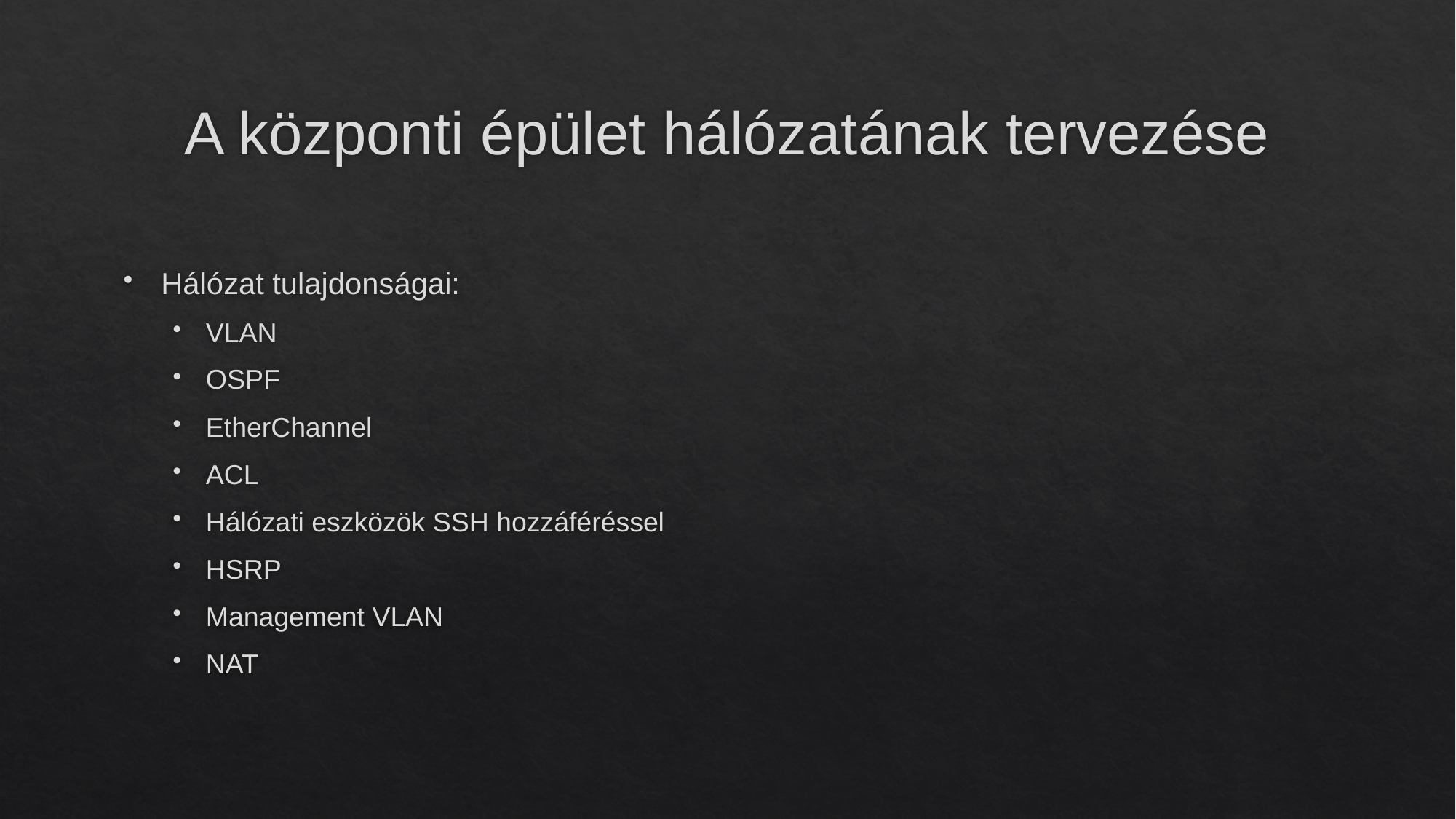

# A központi épület hálózatának tervezése

Hálózat tulajdonságai:
VLAN
OSPF
EtherChannel
ACL
Hálózati eszközök SSH hozzáféréssel
HSRP
Management VLAN
NAT